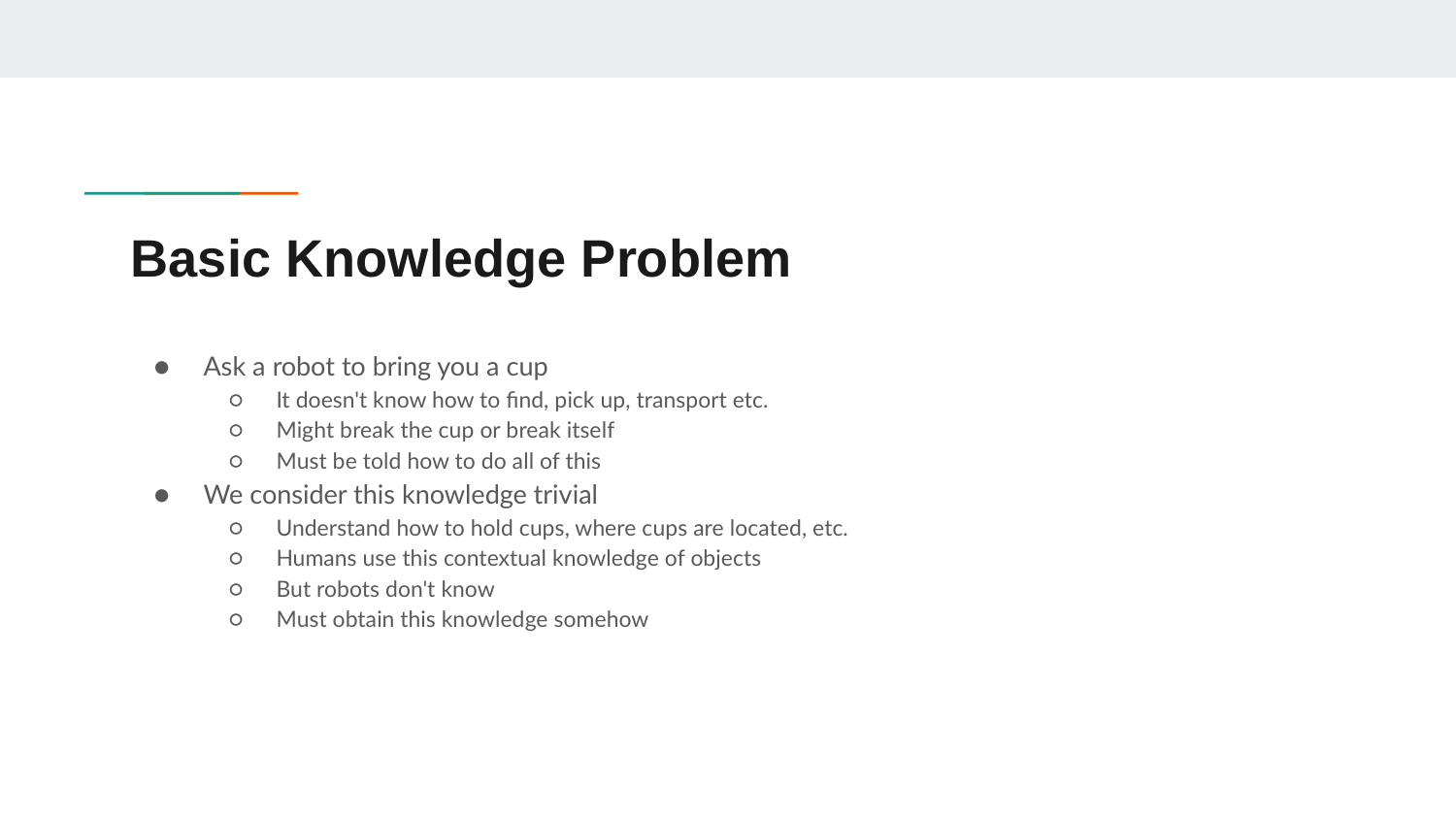

# Basic Knowledge Problem
Ask a robot to bring you a cup
It doesn't know how to find, pick up, transport etc.
Might break the cup or break itself
Must be told how to do all of this
We consider this knowledge trivial
Understand how to hold cups, where cups are located, etc.
Humans use this contextual knowledge of objects
But robots don't know
Must obtain this knowledge somehow